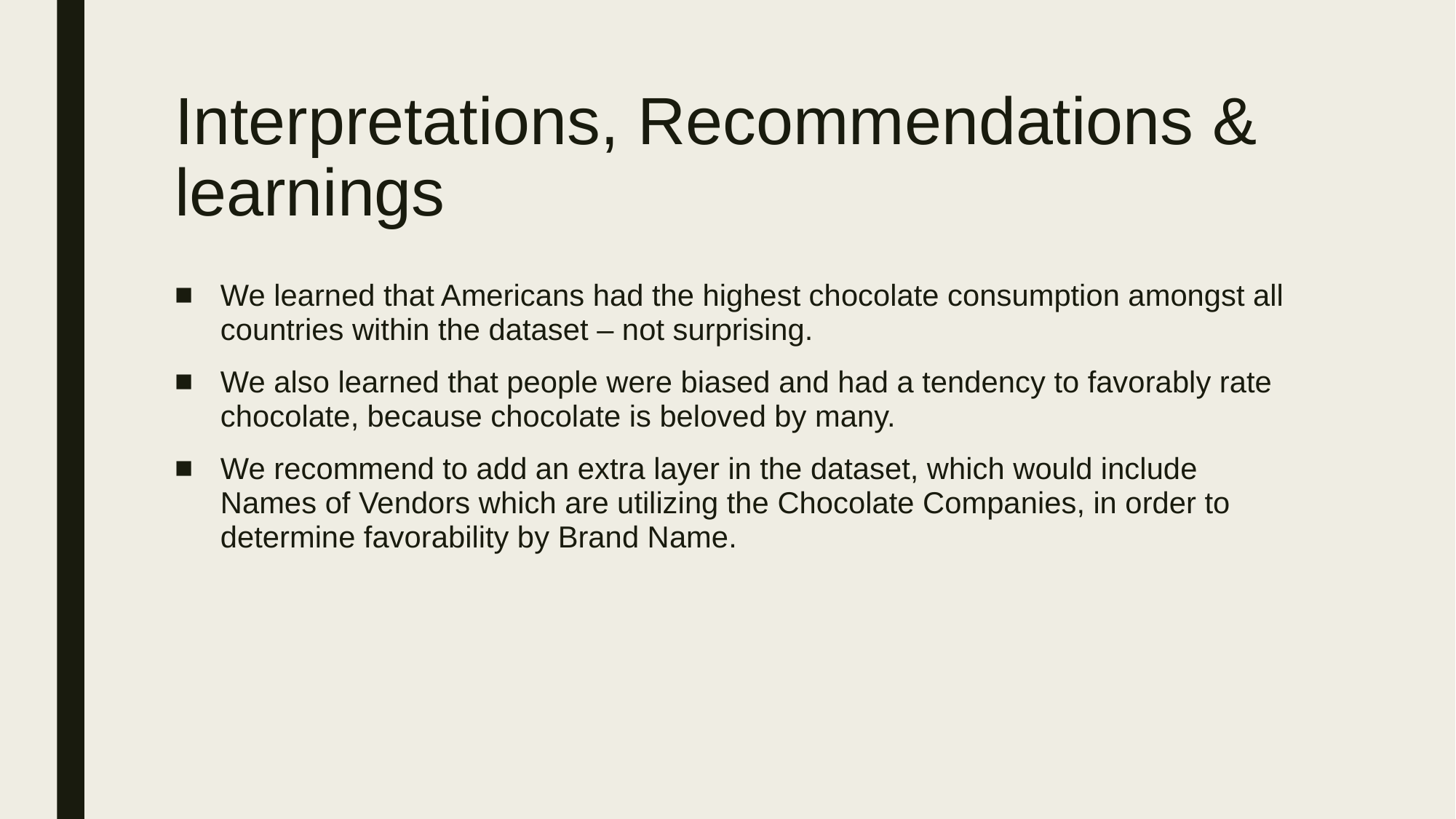

# Interpretations, Recommendations & learnings
We learned that Americans had the highest chocolate consumption amongst all countries within the dataset – not surprising.
We also learned that people were biased and had a tendency to favorably rate chocolate, because chocolate is beloved by many.
We recommend to add an extra layer in the dataset, which would include Names of Vendors which are utilizing the Chocolate Companies, in order to determine favorability by Brand Name.